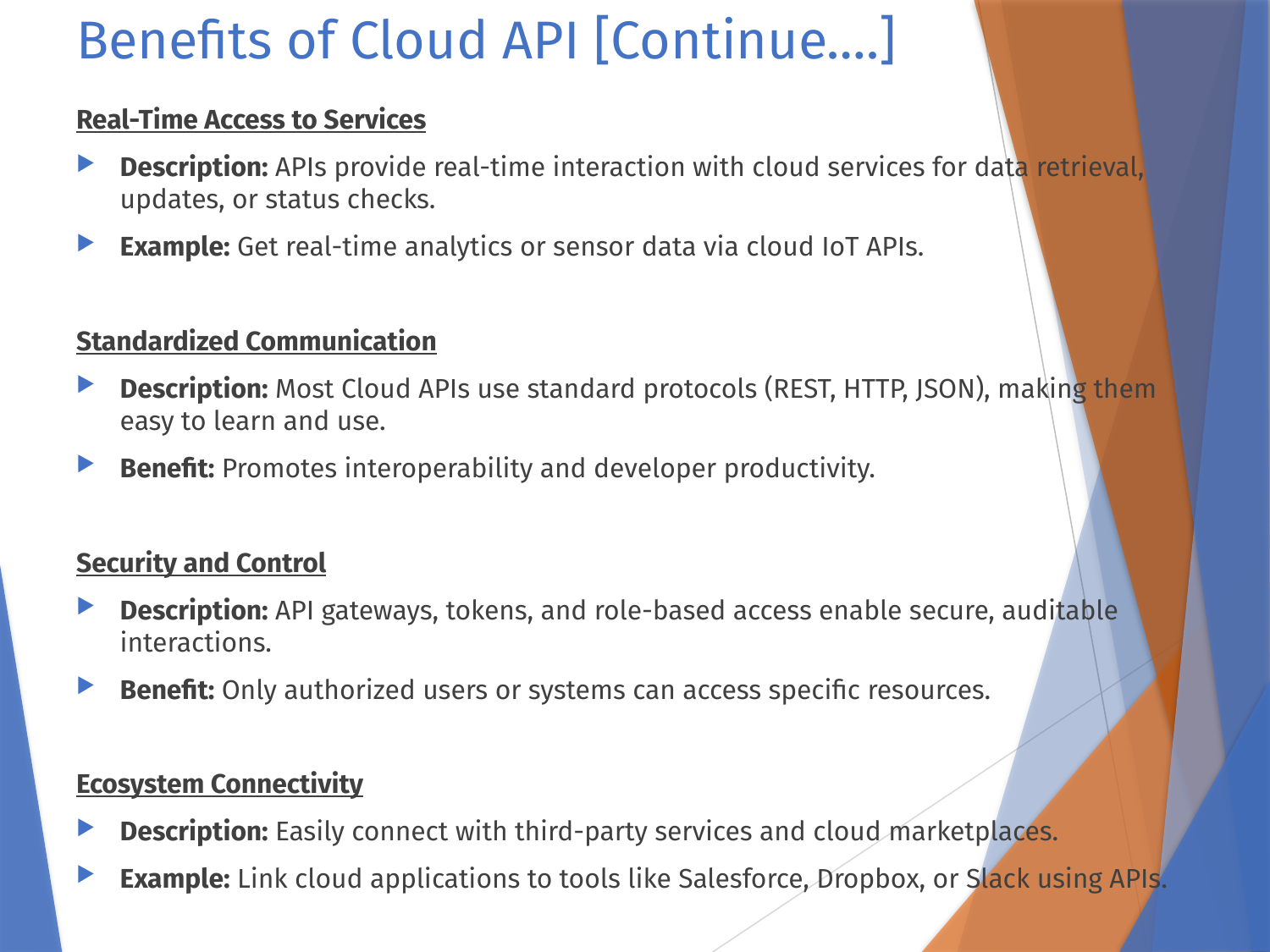

# Benefits of Cloud API [Continue….]
Real-Time Access to Services
Description: APIs provide real-time interaction with cloud services for data retrieval, updates, or status checks.
Example: Get real-time analytics or sensor data via cloud IoT APIs.

Standardized Communication
Description: Most Cloud APIs use standard protocols (REST, HTTP, JSON), making them easy to learn and use.
Benefit: Promotes interoperability and developer productivity.

Security and Control
Description: API gateways, tokens, and role-based access enable secure, auditable interactions.
Benefit: Only authorized users or systems can access specific resources.

Ecosystem Connectivity
Description: Easily connect with third-party services and cloud marketplaces.
Example: Link cloud applications to tools like Salesforce, Dropbox, or Slack using APIs.